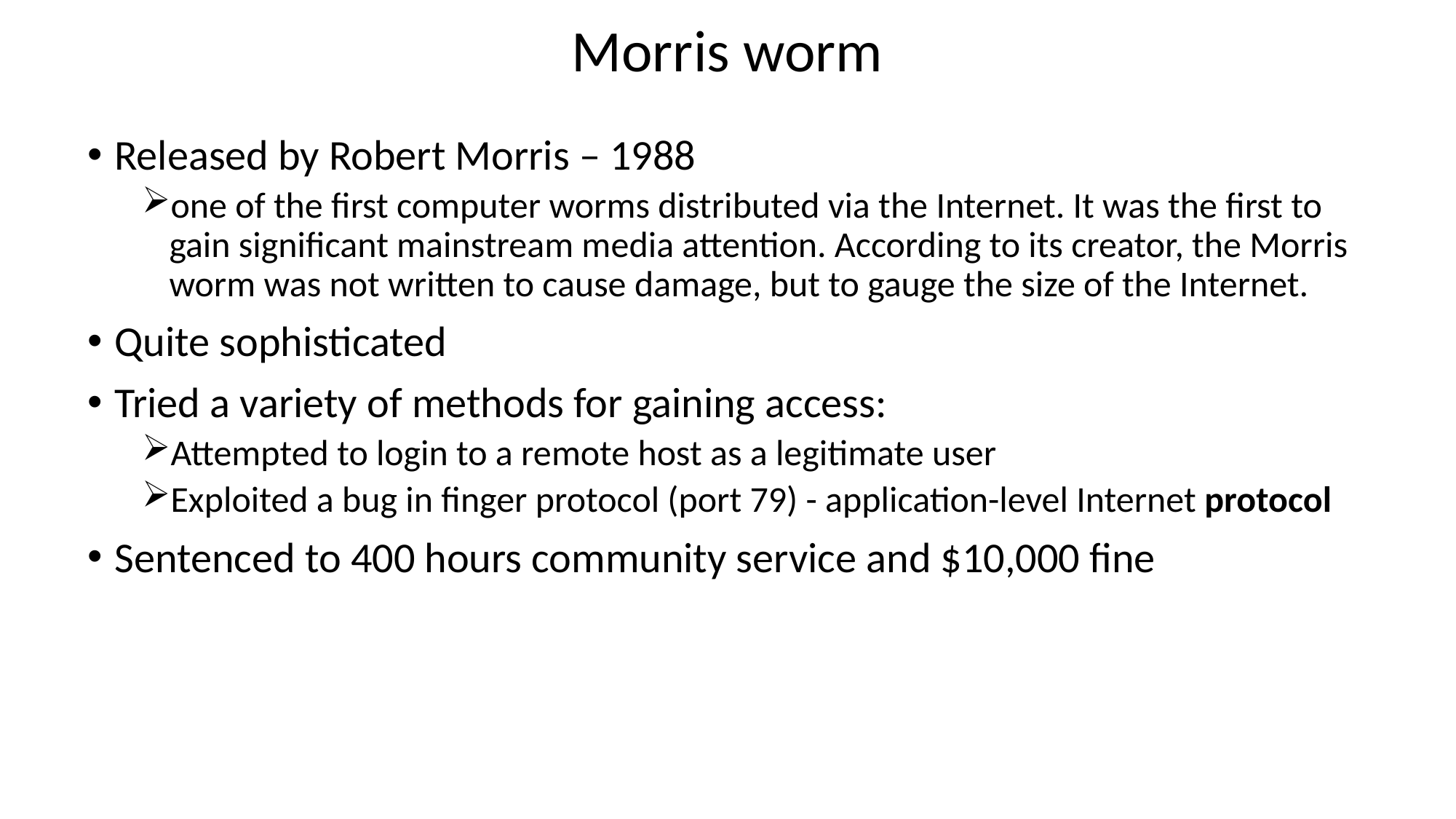

# Morris worm
Released by Robert Morris – 1988
one of the first computer worms distributed via the Internet. It was the first to gain significant mainstream media attention. According to its creator, the Morris worm was not written to cause damage, but to gauge the size of the Internet.
Quite sophisticated
Tried a variety of methods for gaining access:
Attempted to login to a remote host as a legitimate user
Exploited a bug in finger protocol (port 79) - application-level Internet protocol
Sentenced to 400 hours community service and $10,000 fine